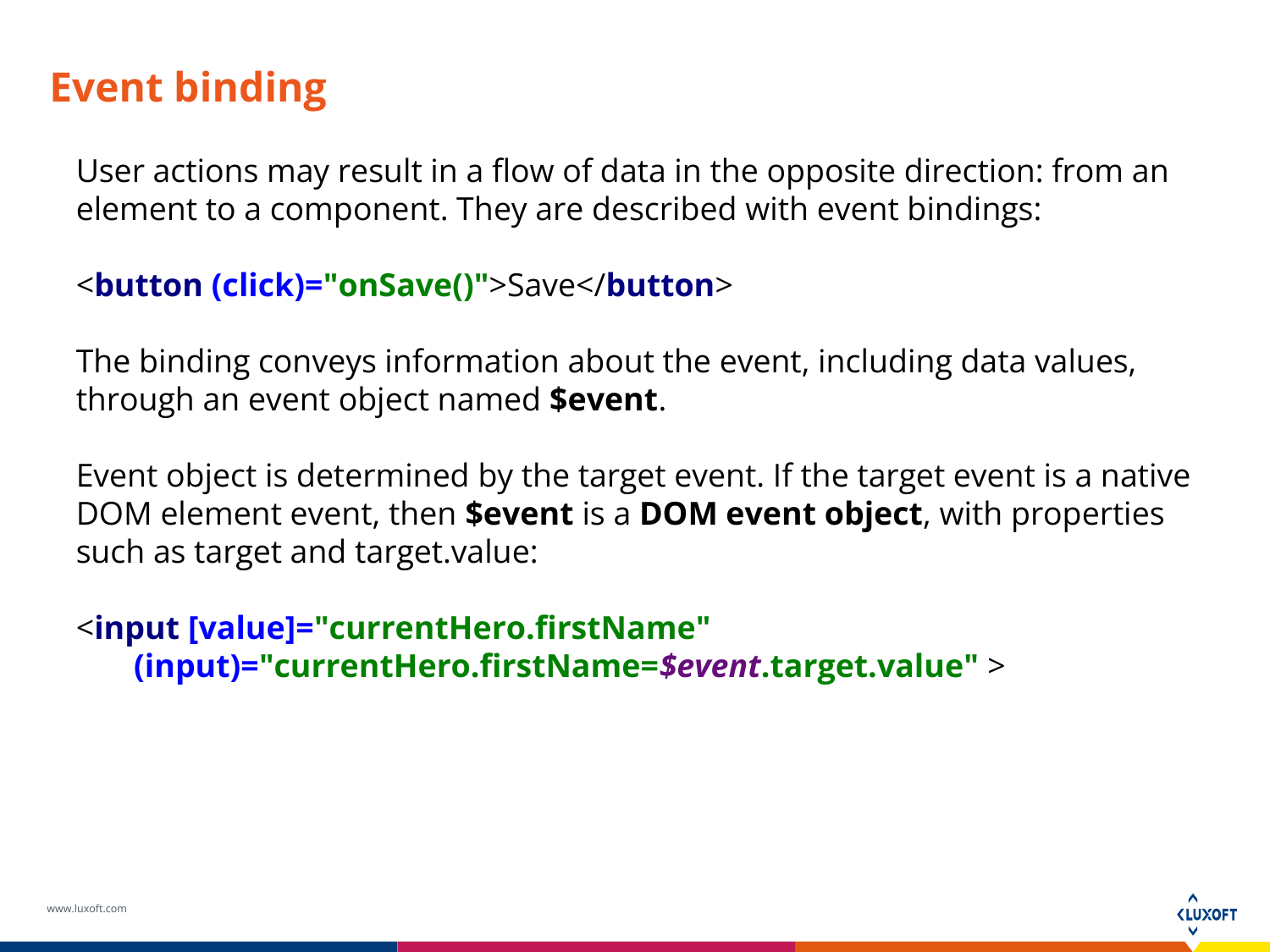

# Event binding
User actions may result in a flow of data in the opposite direction: from an element to a component. They are described with event bindings:

<button (click)="onSave()">Save</button>
The binding conveys information about the event, including data values, through an event object named $event.

Event object is determined by the target event. If the target event is a native DOM element event, then $event is a DOM event object, with properties such as target and target.value:

<input [value]="currentHero.firstName"
       (input)="currentHero.firstName=$event.target.value" >